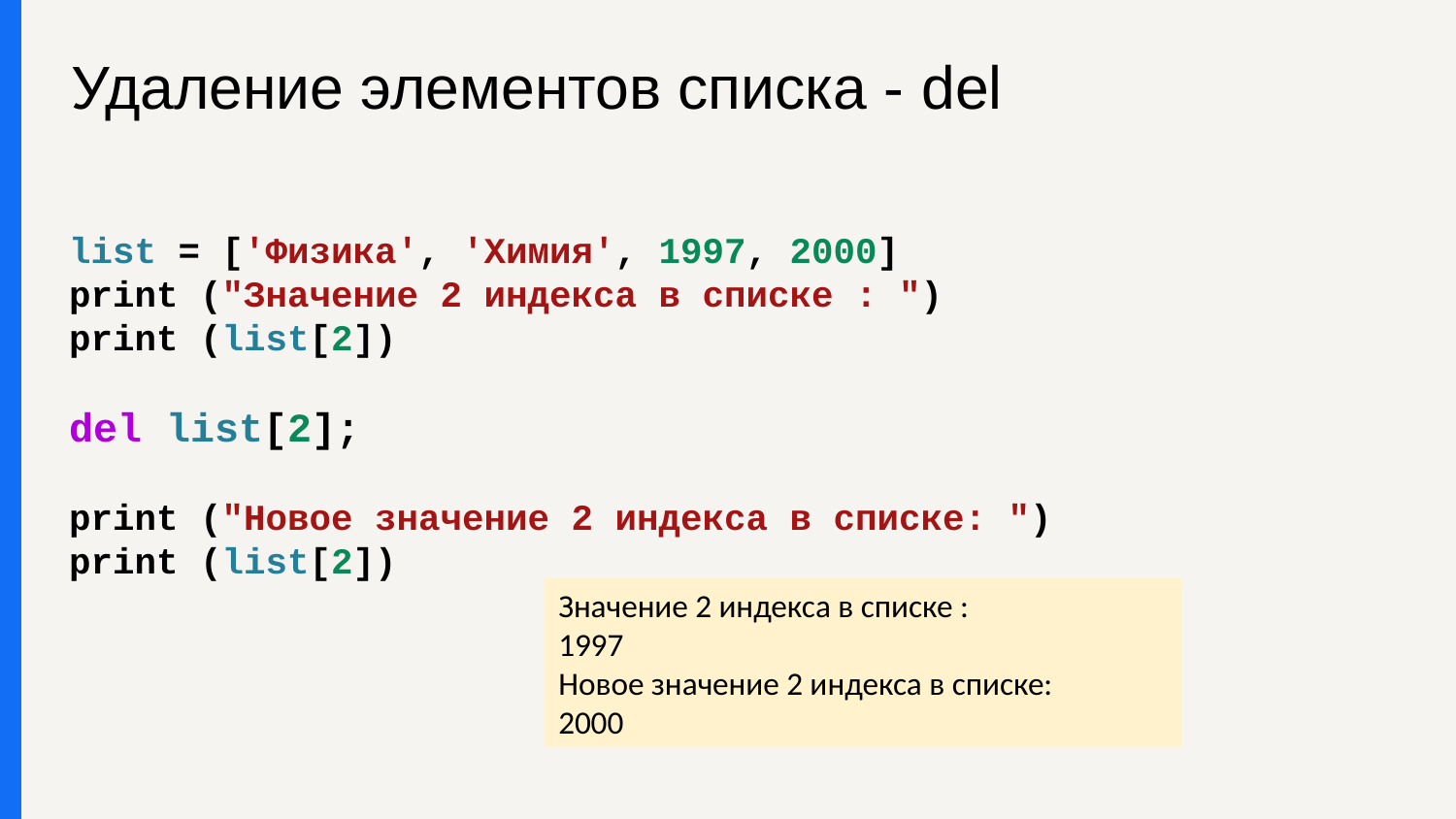

# Удаление элементов списка - del
list = ['Физика', 'Химия', 1997, 2000]
print ("Значение 2 индекса в списке : ")
print (list[2])

del list[2];

print ("Новое значение 2 индекса в списке: ")
print (list[2])

Значение 2 индекса в списке :
1997
Новое значение 2 индекса в списке:
2000